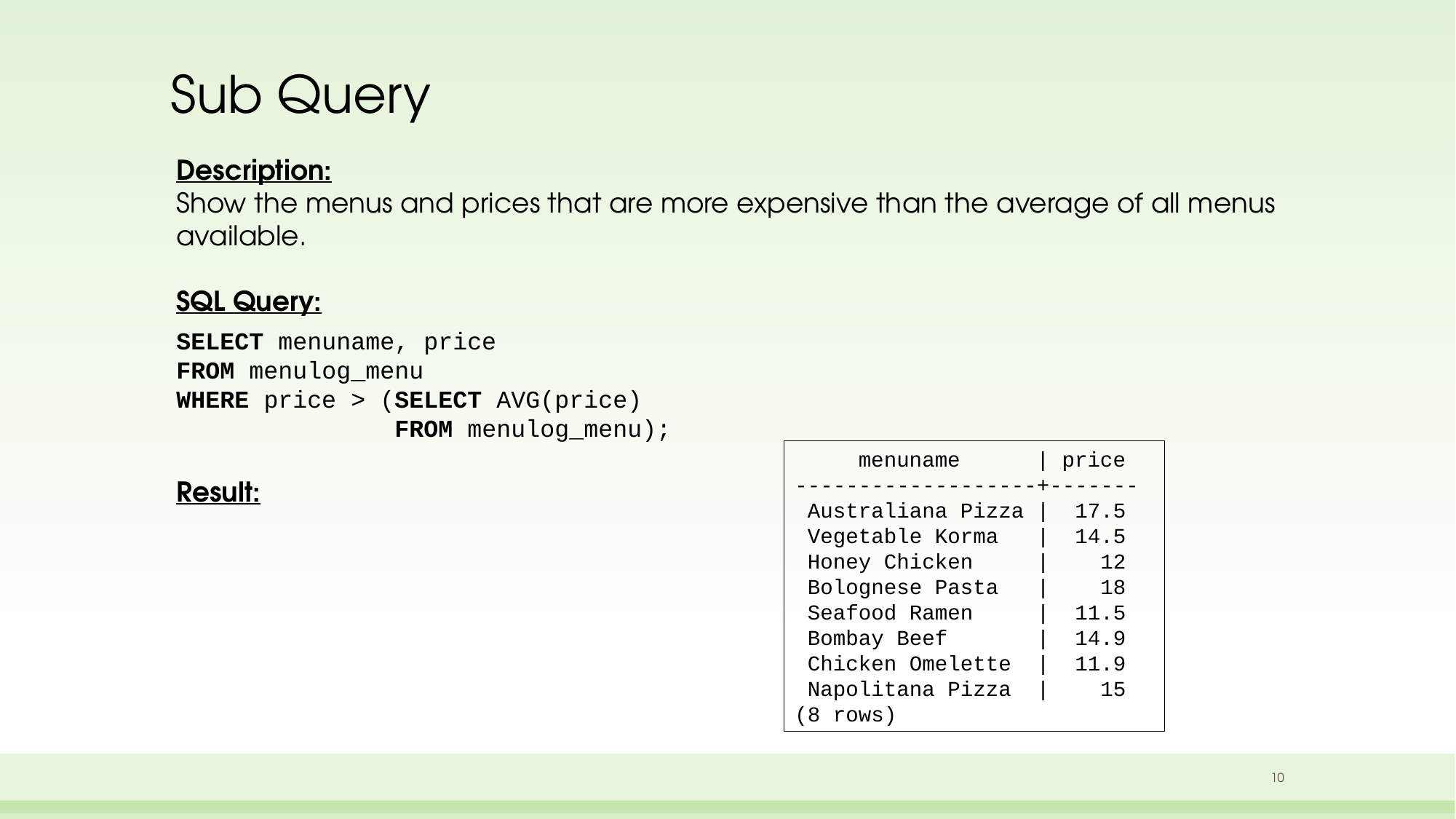

# Sub Query
Description:
Show the menus and prices that are more expensive than the average of all menus available.

SQL Query:
SELECT menuname, price
FROM menulog_menu
WHERE price > (SELECT AVG(price)
		FROM menulog_menu);

Result:

     menuname      | price
-------------------+-------
 Australiana Pizza |  17.5
 Vegetable Korma   |  14.5
 Honey Chicken     |    12
 Bolognese Pasta   |    18
 Seafood Ramen     |  11.5
 Bombay Beef       |  14.9
 Chicken Omelette  |  11.9
 Napolitana Pizza  |    15
(8 rows)
10